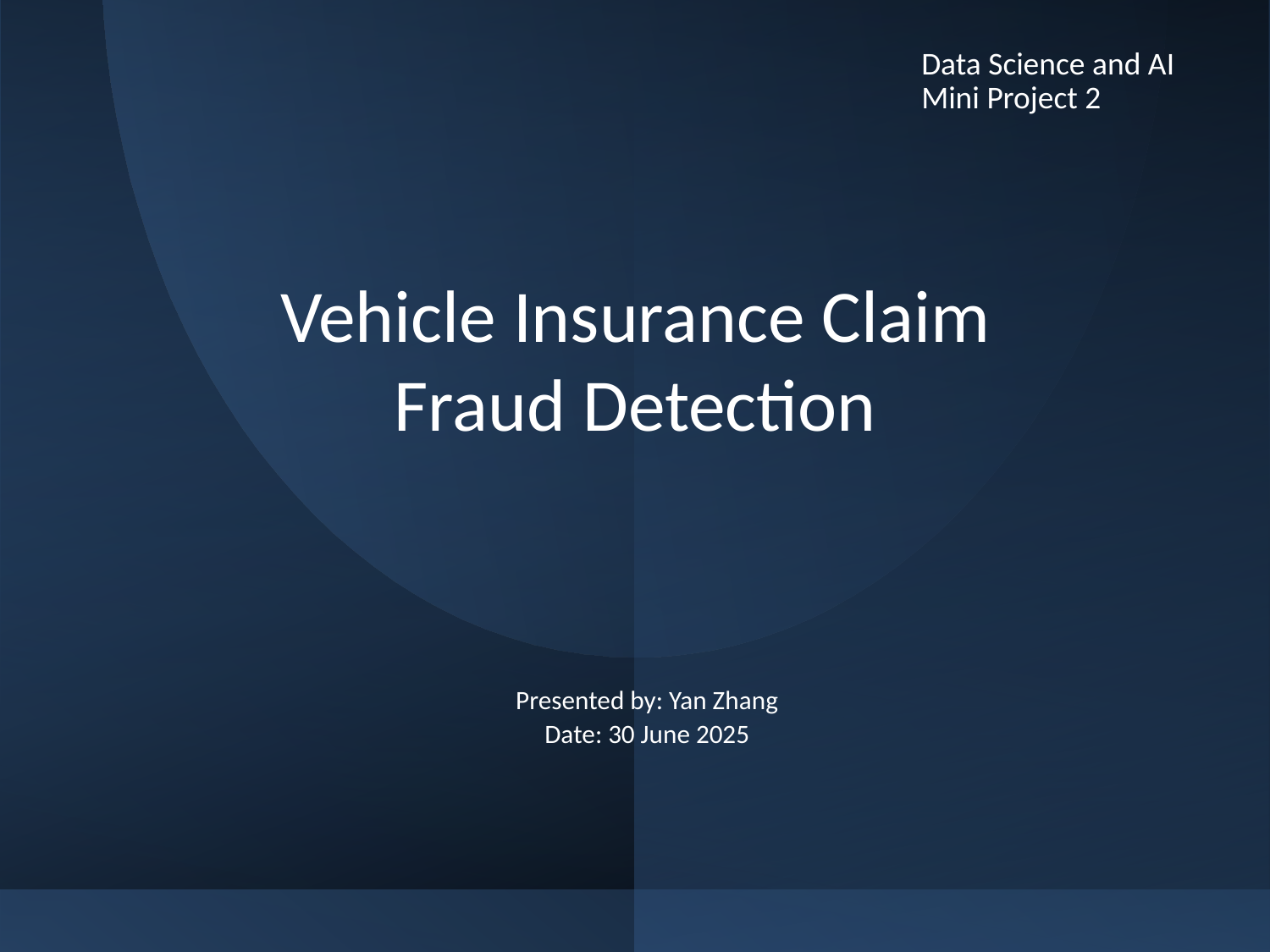

Data Science and AI
Mini Project 2
# Vehicle Insurance Claim Fraud Detection
Presented by: Yan Zhang
Date: 30 June 2025